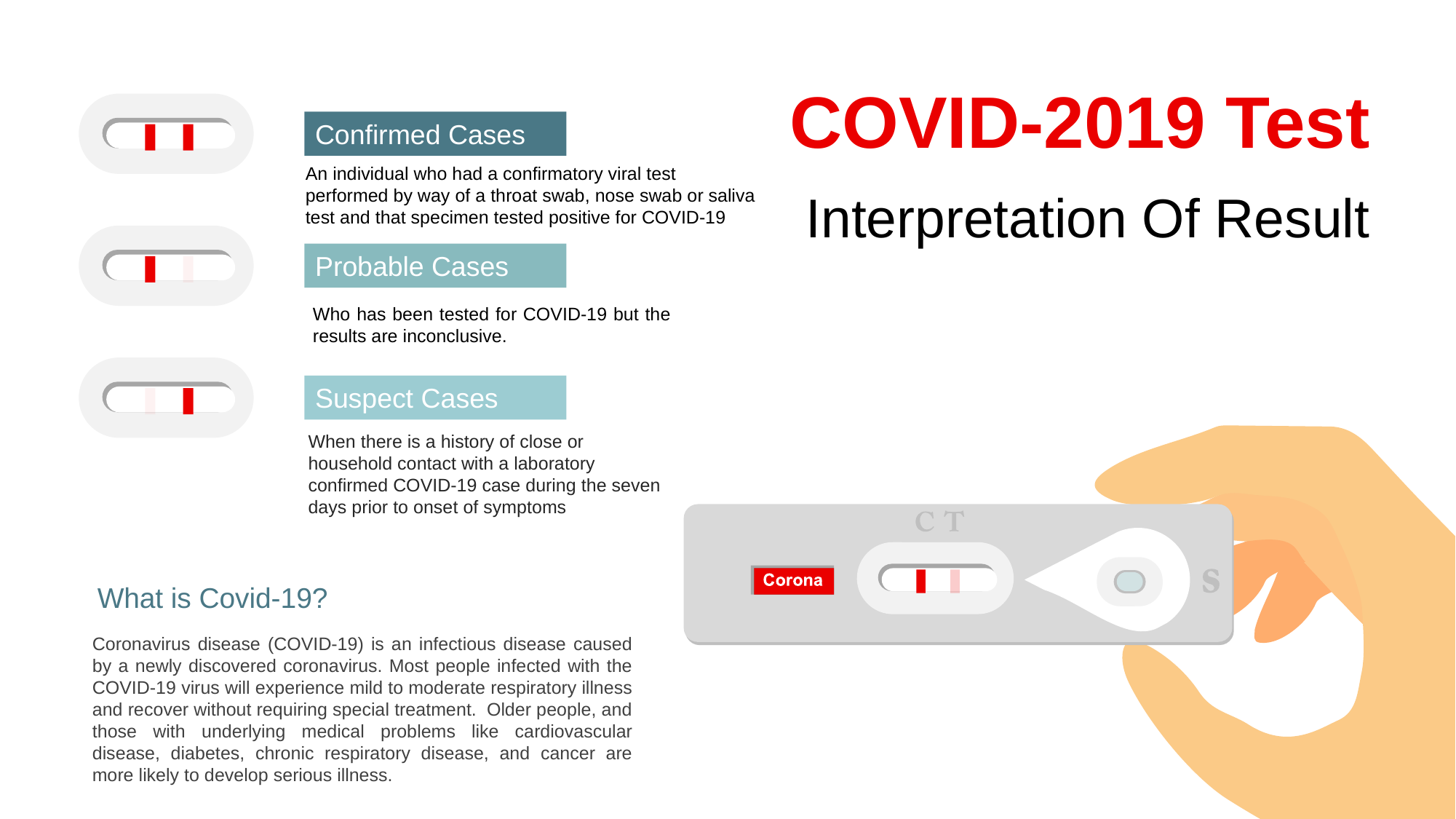

COVID-2019 Test

Confirmed Cases
An individual who had a confirmatory viral test performed by way of a throat swab, nose swab or saliva test and that specimen tested positive for COVID-19
Interpretation Of Result

Probable Cases
Who has been tested for COVID-19 but the results are inconclusive.

Suspect Cases
When there is a history of close or household contact with a laboratory confirmed COVID-19 case during the seven days prior to onset of symptoms

What is Covid-19?
Coronavirus disease (COVID-19) is an infectious disease caused by a newly discovered coronavirus. Most people infected with the COVID-19 virus will experience mild to moderate respiratory illness and recover without requiring special treatment.  Older people, and those with underlying medical problems like cardiovascular disease, diabetes, chronic respiratory disease, and cancer are more likely to develop serious illness.